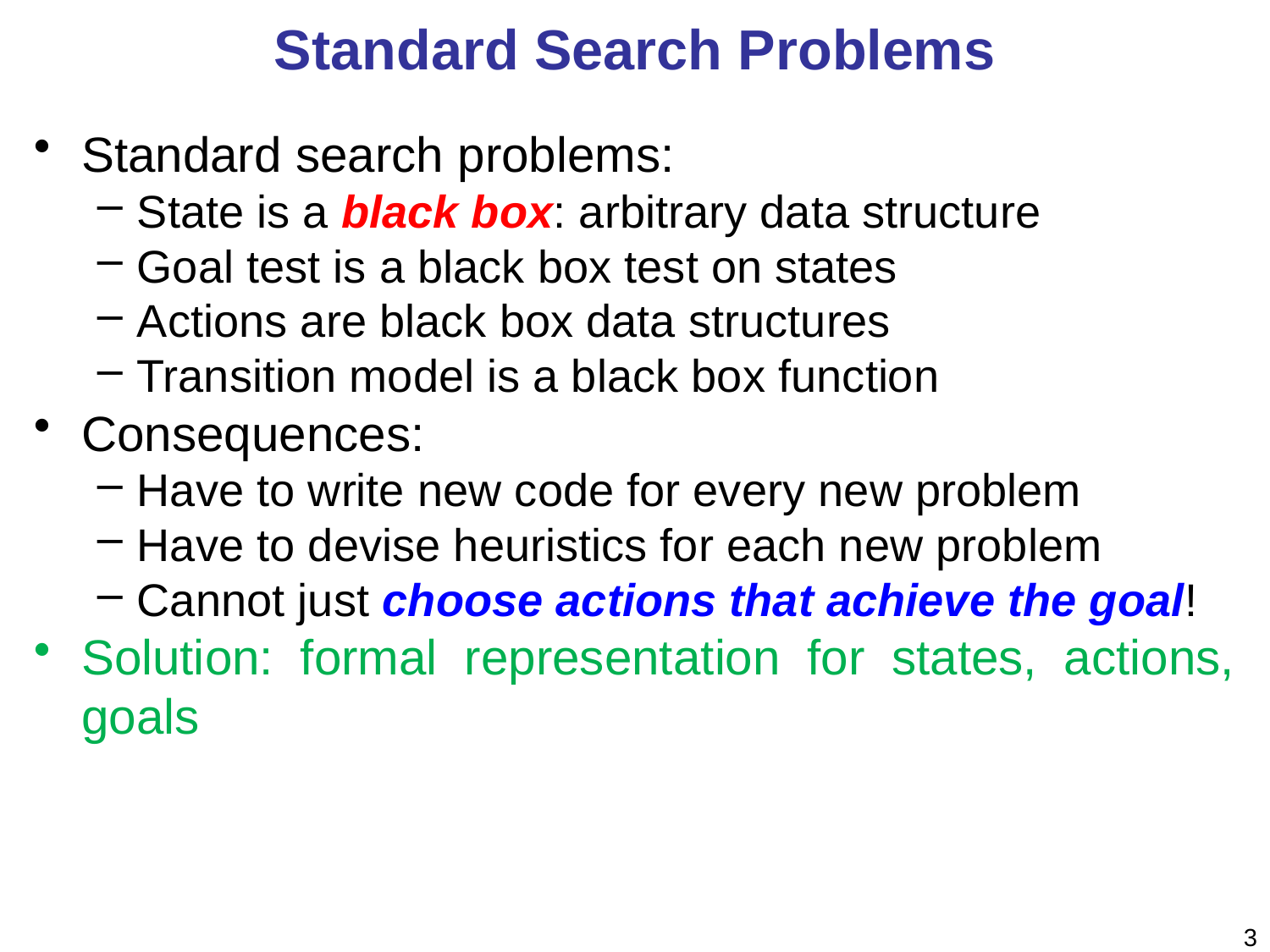

# Standard Search Problems
Standard search problems:
State is a black box: arbitrary data structure
Goal test is a black box test on states
Actions are black box data structures
Transition model is a black box function
Consequences:
Have to write new code for every new problem
Have to devise heuristics for each new problem
Cannot just choose actions that achieve the goal!
Solution: formal representation for states, actions, goals

3